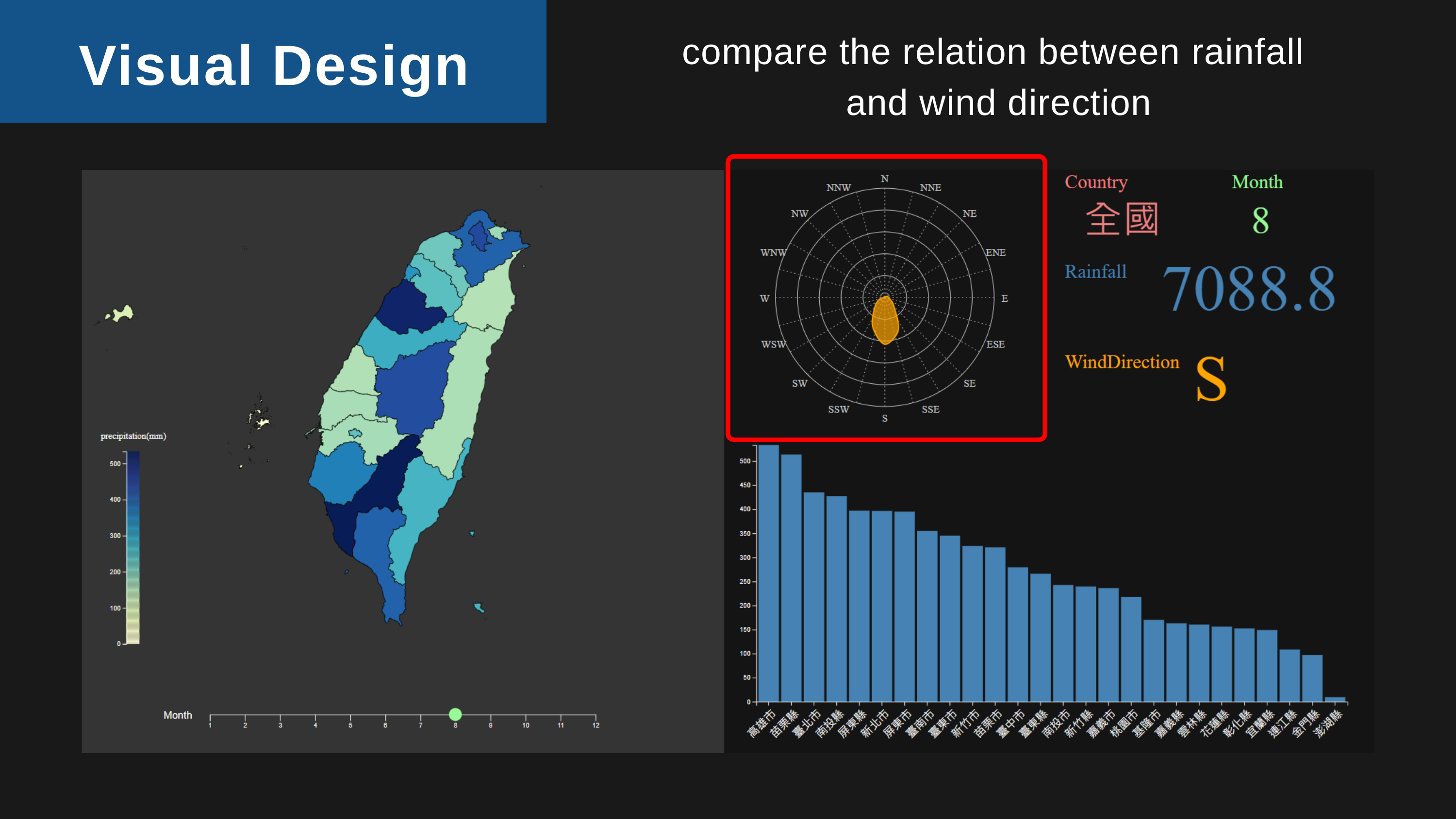

compare the relation between rainfall
and wind direction
Visual Design